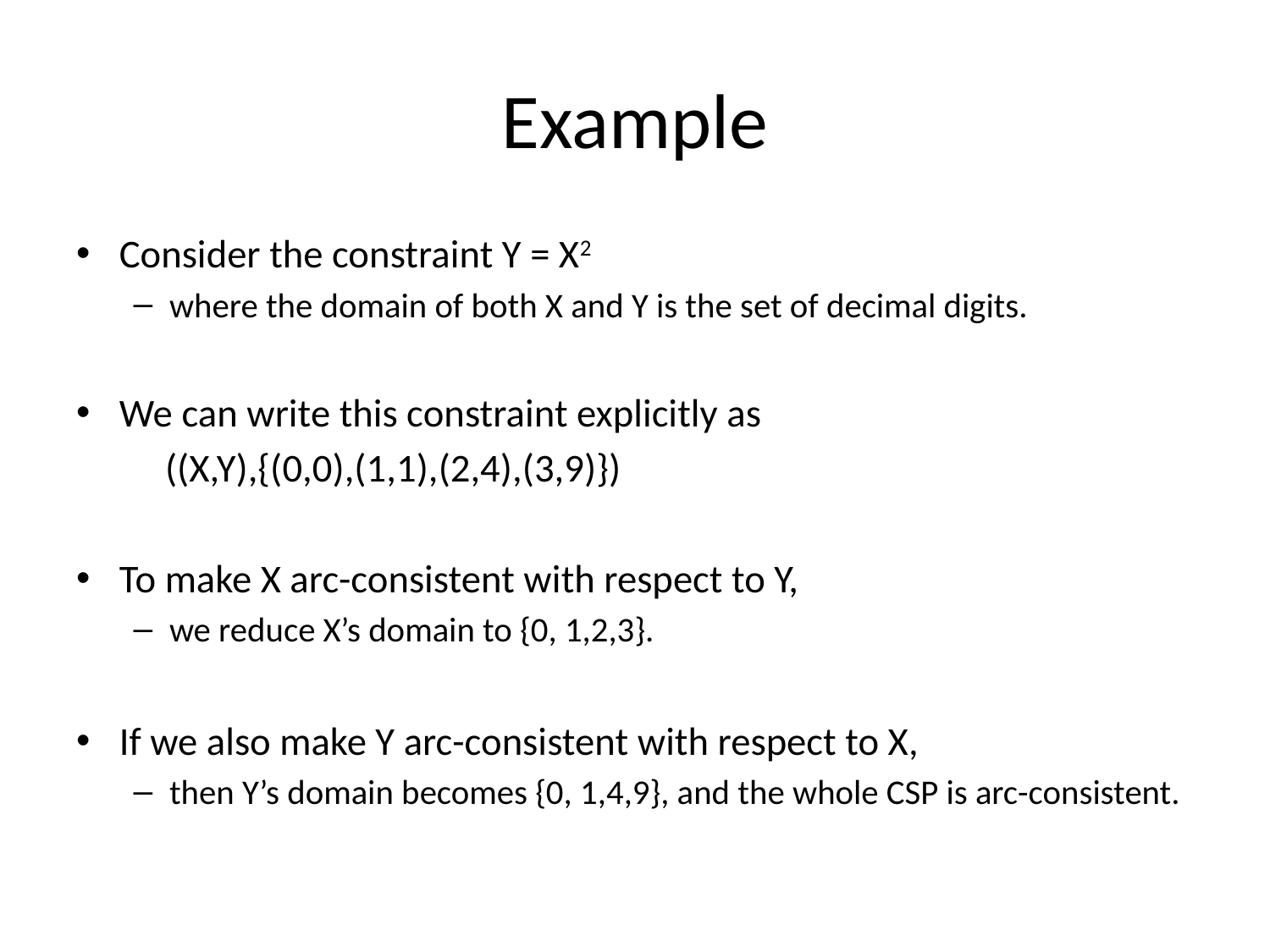

# Example
Consider the constraint Y = X2
where the domain of both X and Y is the set of decimal digits.

We can write this constraint explicitly as
	((X,Y),{(0,0),(1,1),(2,4),(3,9)})

To make X arc-consistent with respect to Y,
we reduce X’s domain to {0, 1,2,3}.

If we also make Y arc-consistent with respect to X,
then Y’s domain becomes {0, 1,4,9}, and the whole CSP is arc-consistent.